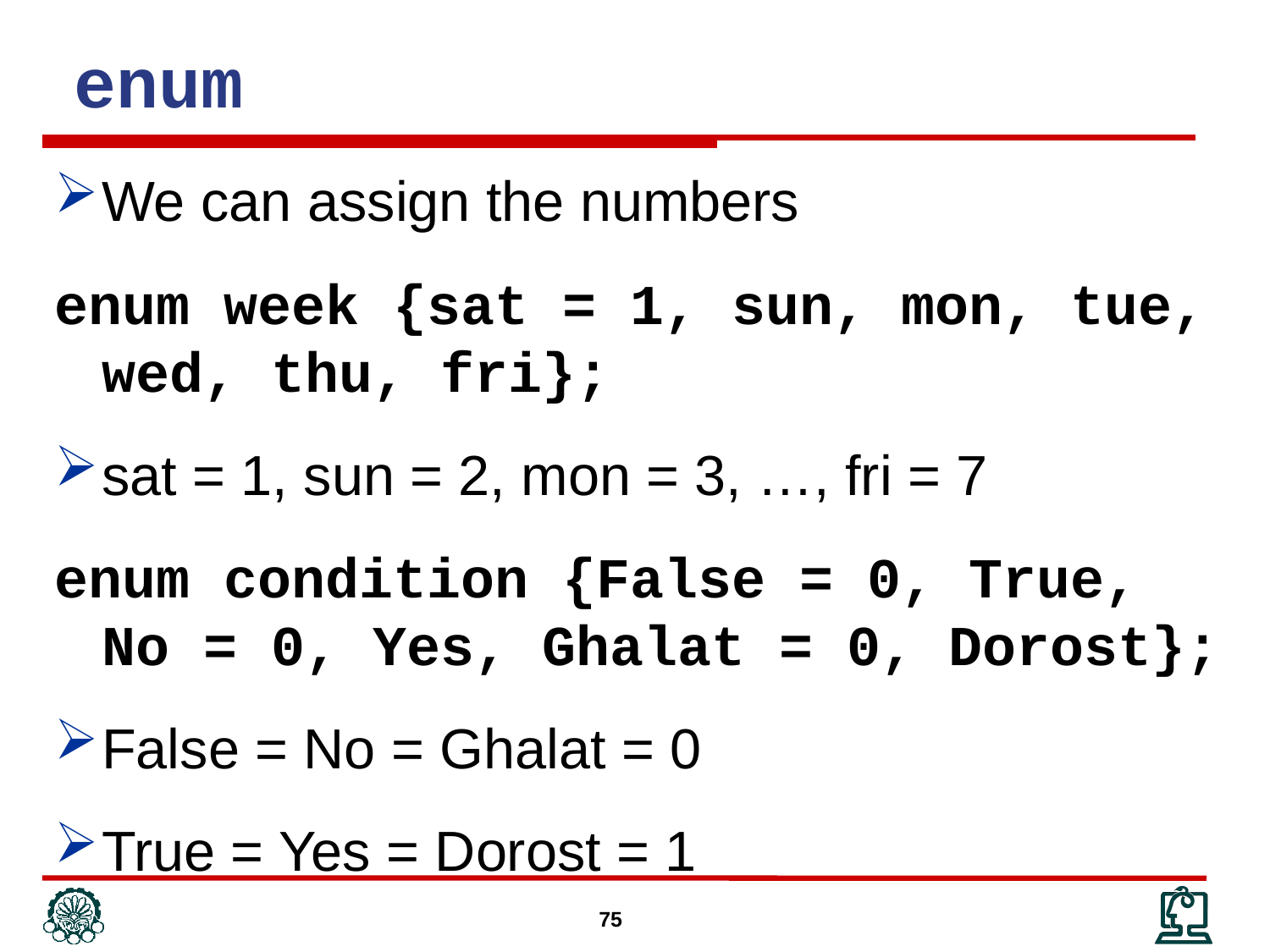

enum
We can assign the numbers
enum week {sat = 1, sun, mon, tue, wed, thu, fri};
sat = 1, sun = 2, mon = 3, …, fri = 7
enum condition {False = 0, True, No = 0, Yes, Ghalat = 0, Dorost};
False = No = Ghalat = 0
True = Yes = Dorost = 1
75